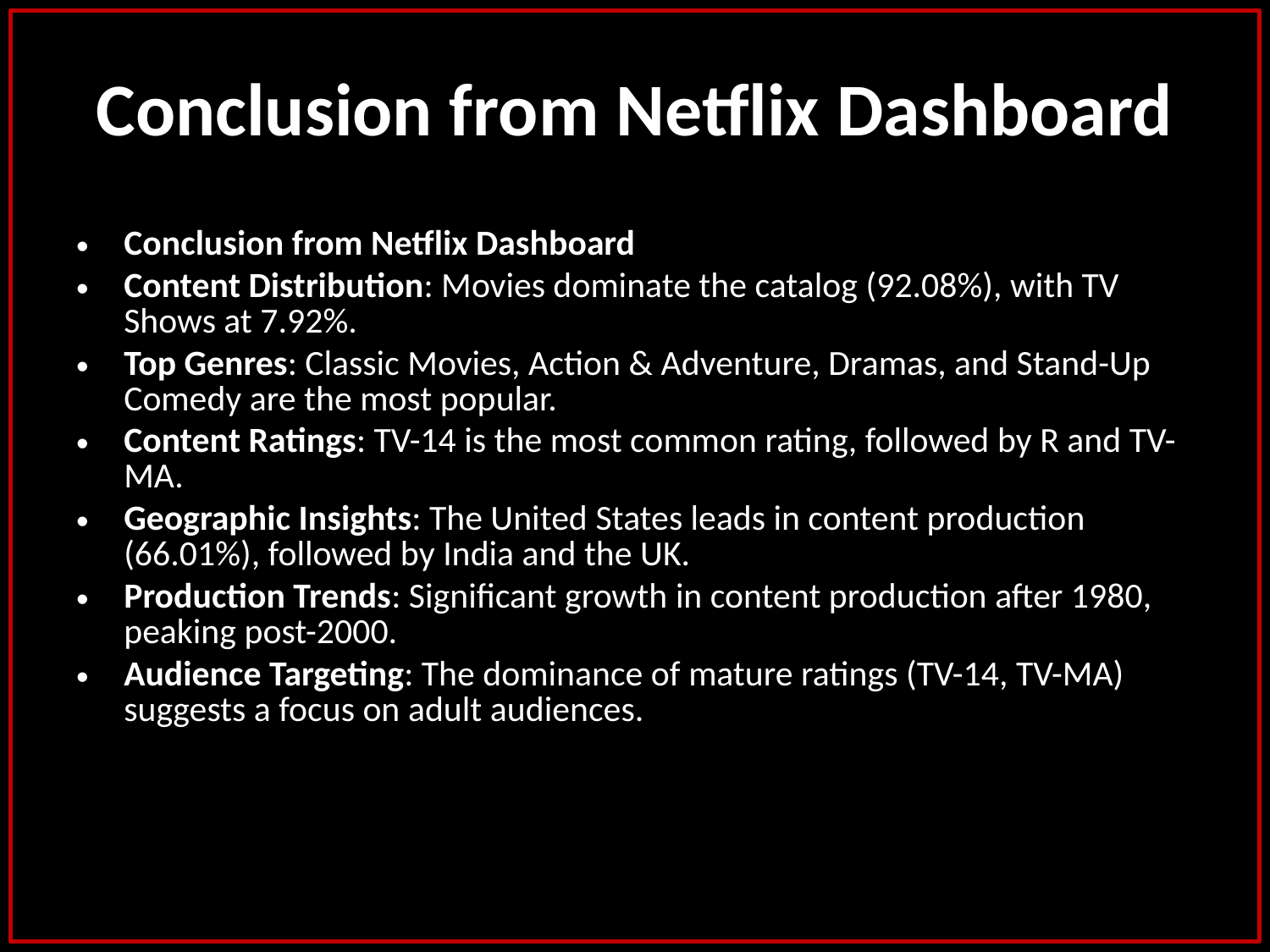

# Conclusion from Netflix Dashboard
Conclusion from Netflix Dashboard
Content Distribution: Movies dominate the catalog (92.08%), with TV Shows at 7.92%.
Top Genres: Classic Movies, Action & Adventure, Dramas, and Stand-Up Comedy are the most popular.
Content Ratings: TV-14 is the most common rating, followed by R and TV-MA.
Geographic Insights: The United States leads in content production (66.01%), followed by India and the UK.
Production Trends: Significant growth in content production after 1980, peaking post-2000.
Audience Targeting: The dominance of mature ratings (TV-14, TV-MA) suggests a focus on adult audiences.